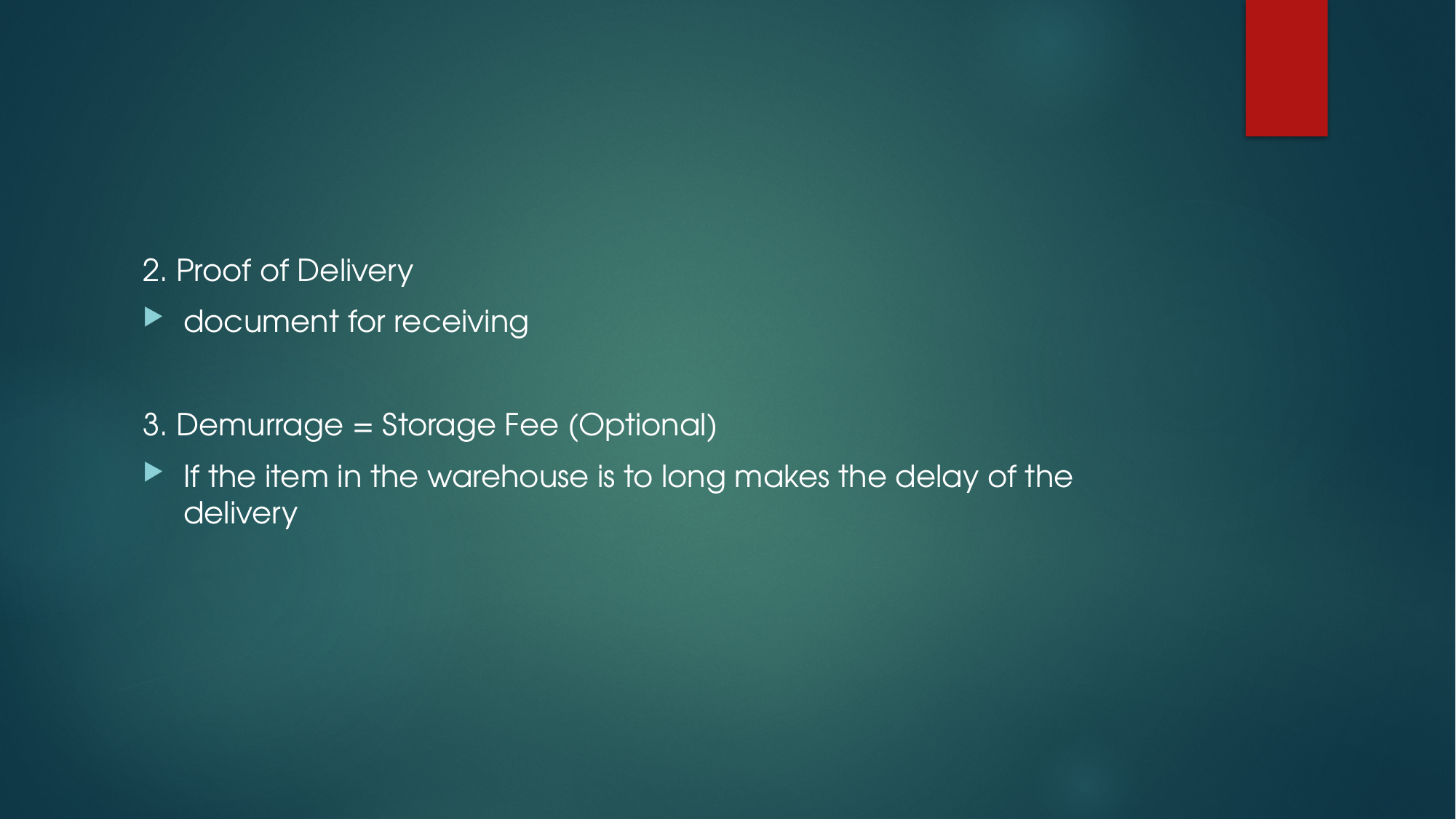

2. Proof of Delivery
document for receiving

3. Demurrage = Storage Fee (Optional)
If the item in the warehouse is to long makes the delay of the delivery